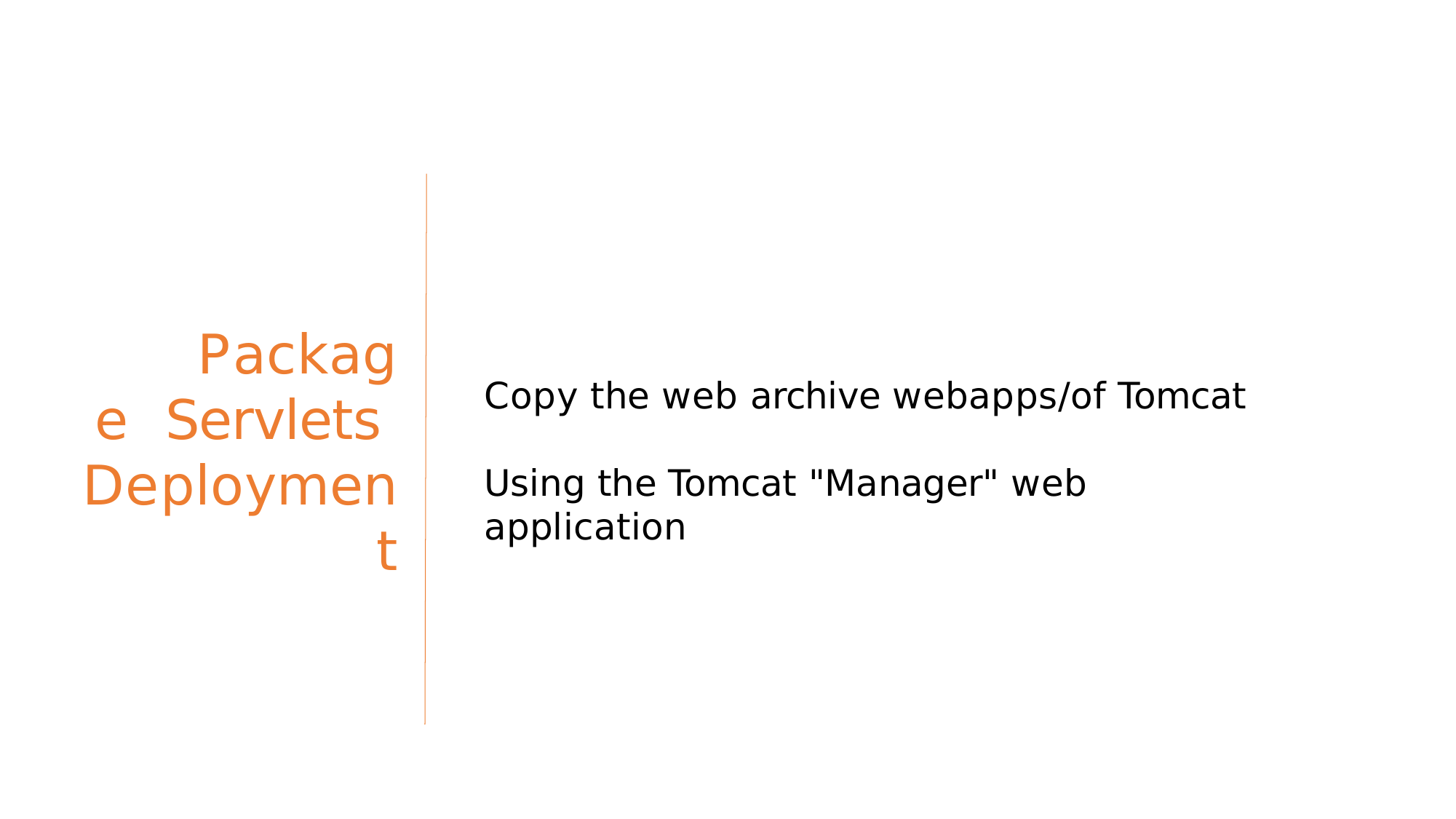

Package  Servlets  Deployment
Copy the web archive webapps/of Tomcat
Using the Tomcat "Manager" web application
7